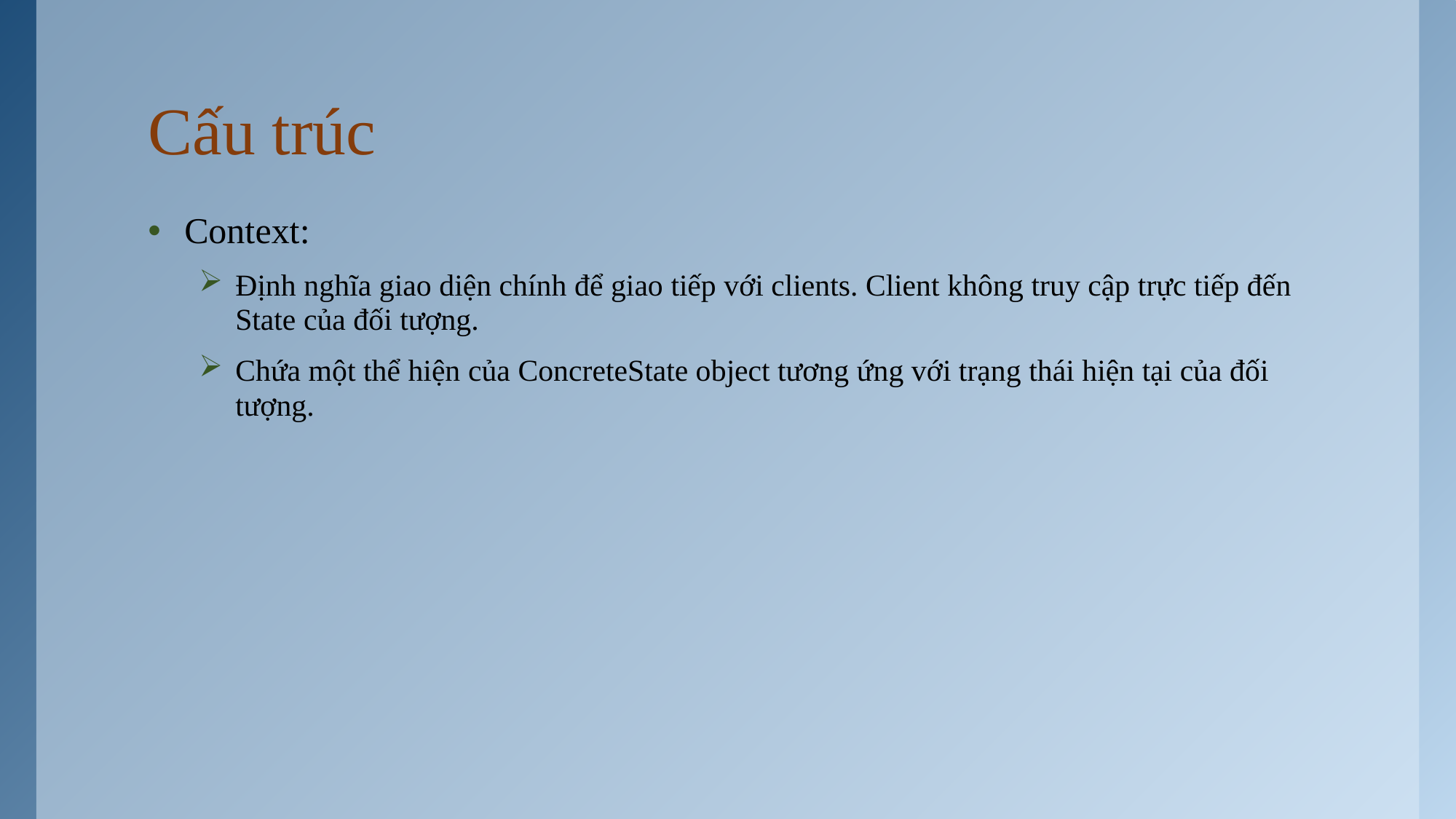

# Cấu trúc
Context:
Định nghĩa giao diện chính để giao tiếp với clients. Client không truy cập trực tiếp đến State của đối tượng.
Chứa một thể hiện của ConcreteState object tương ứng với trạng thái hiện tại của đối tượng.